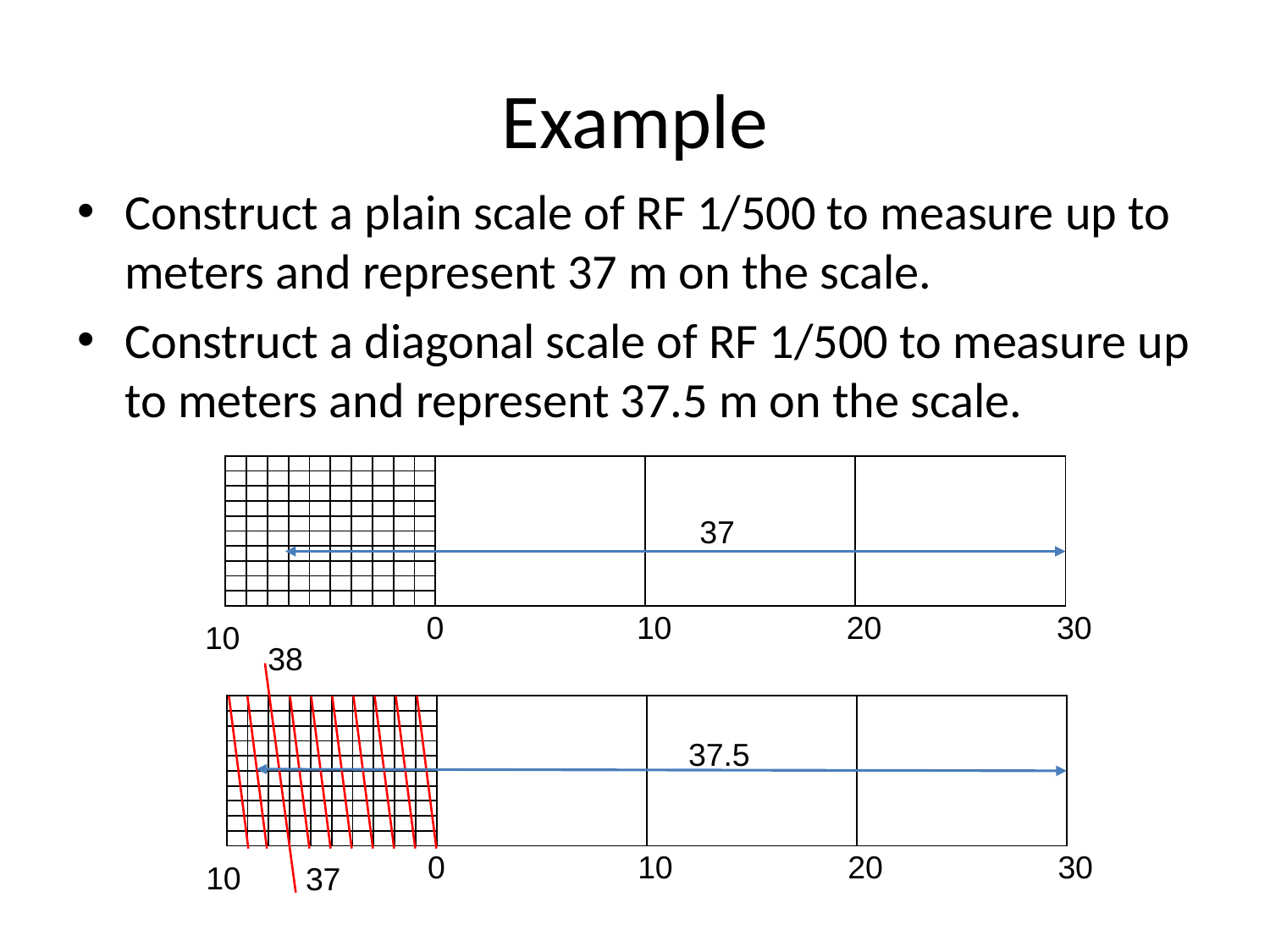

# Example
Construct a plain scale of RF 1/500 to measure up to meters and represent 37 m on the scale.
Construct a diagonal scale of RF 1/500 to measure up to meters and represent 37.5 m on the scale.

|  |  |  |  |  |  |  |  |  |  |
| --- | --- | --- | --- | --- | --- | --- | --- | --- | --- |
|  |  |  |  |  |  |  |  |  |  |
|  |  |  |  |  |  |  |  |  |  |
|  |  |  |  |  |  |  |  |  |  |
|  |  |  |  |  |  |  |  |  |  |
|  |  |  |  |  |  |  |  |  |  |
|  |  |  |  |  |  |  |  |  |  |
|  |  |  |  |  |  |  |  |  |  |
|  |  |  |  |  |  |  |  |  |  |
|  |  |  |  |  |  |  |  |  |  |
|  |
| --- |
|  |
| --- |
|  |
| --- |
37
0
10
20
30
10
38
|  |  |  |  |  |  |  |  |  |  |
| --- | --- | --- | --- | --- | --- | --- | --- | --- | --- |
|  |  |  |  |  |  |  |  |  |  |
|  |  |  |  |  |  |  |  |  |  |
|  |  |  |  |  |  |  |  |  |  |
|  |  |  |  |  |  |  |  |  |  |
|  |  |  |  |  |  |  |  |  |  |
|  |  |  |  |  |  |  |  |  |  |
|  |  |  |  |  |  |  |  |  |  |
|  |  |  |  |  |  |  |  |  |  |
|  |  |  |  |  |  |  |  |  |  |
|  |
| --- |
|  |
| --- |
|  |
| --- |
37.5
0
10
20
30
10
37